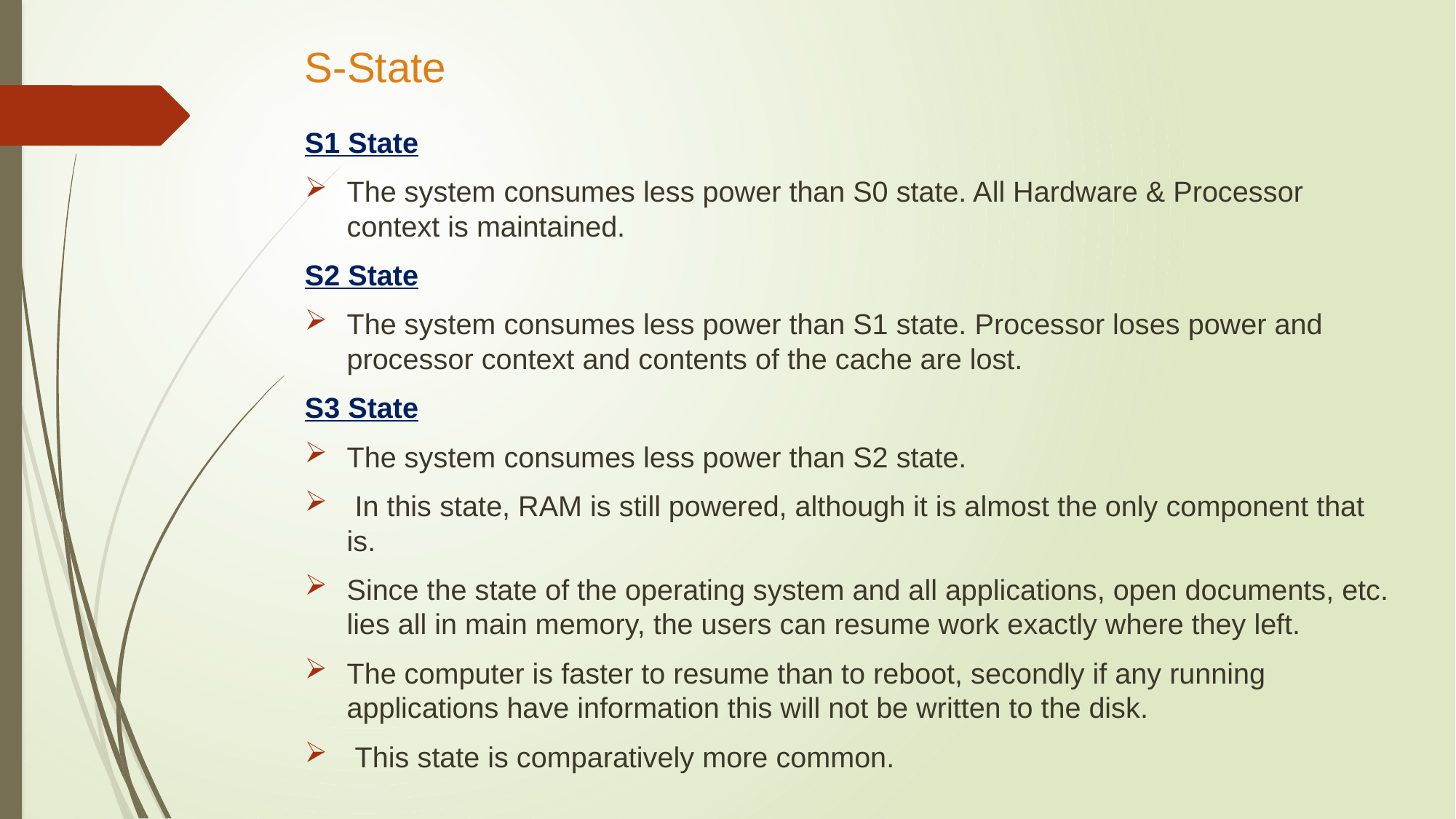

# S-State
S1 State
The system consumes less power than S0 state. All Hardware & Processor context is maintained.
S2 State
The system consumes less power than S1 state. Processor loses power and processor context and contents of the cache are lost.
S3 State
The system consumes less power than S2 state.
 In this state, RAM is still powered, although it is almost the only component that is.
Since the state of the operating system and all applications, open documents, etc. lies all in main memory, the users can resume work exactly where they left.
The computer is faster to resume than to reboot, secondly if any running applications have information this will not be written to the disk.
 This state is comparatively more common.